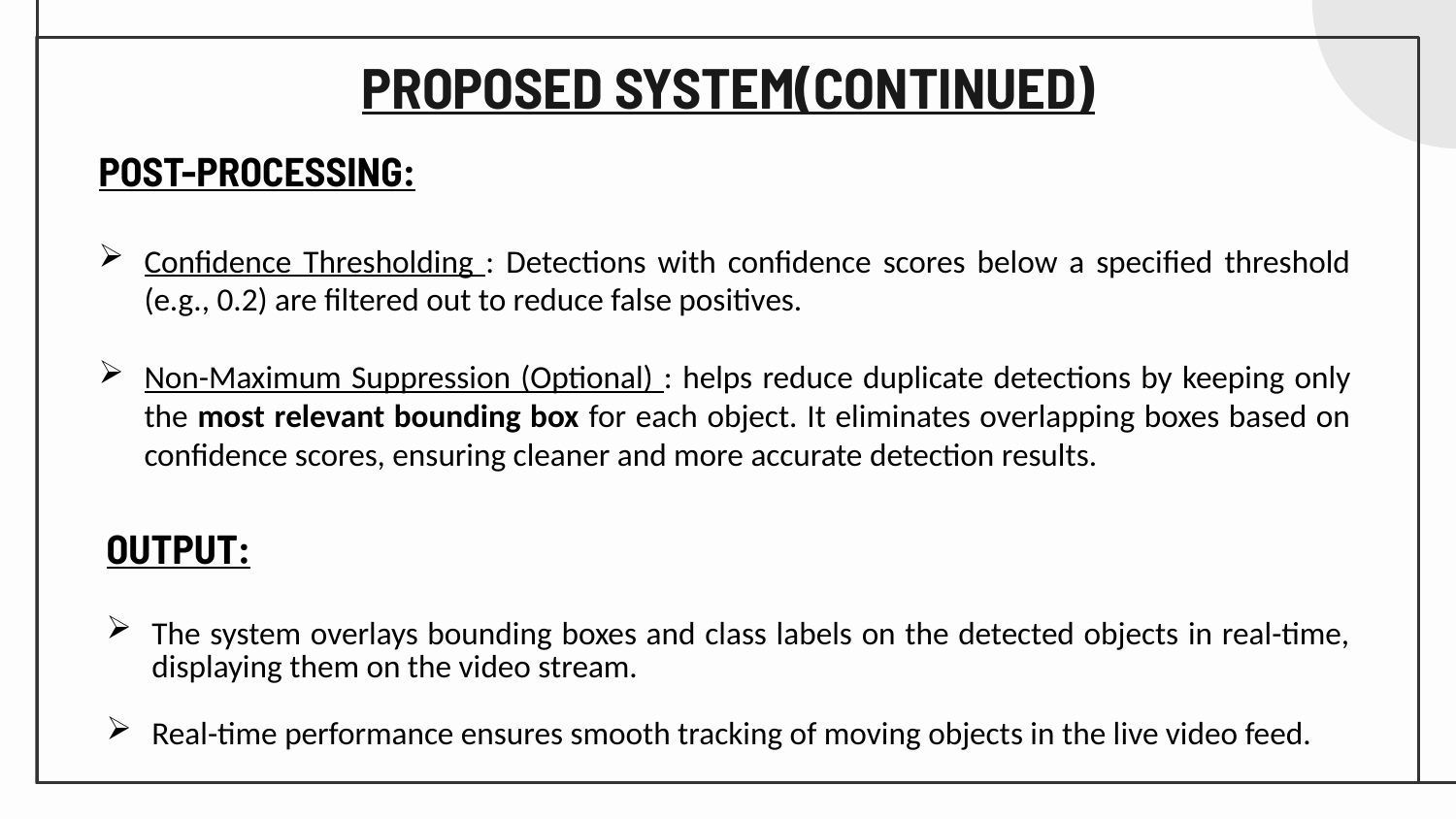

# PROPOSED SYSTEM(CONTINUED)
POST-PROCESSING:​

Confidence Thresholding : Detections with confidence scores below a specified threshold (e.g., 0.2) are filtered out to reduce false positives.​

Non-Maximum Suppression (Optional) : helps reduce duplicate detections by keeping only the most relevant bounding box for each object. It eliminates overlapping boxes based on confidence scores, ensuring cleaner and more accurate detection results. ​

OUTPUT:​

The system overlays bounding boxes and class labels on the detected objects in real-time, displaying them on the video stream.​

Real-time performance ensures smooth tracking of moving objects in the live video feed.​